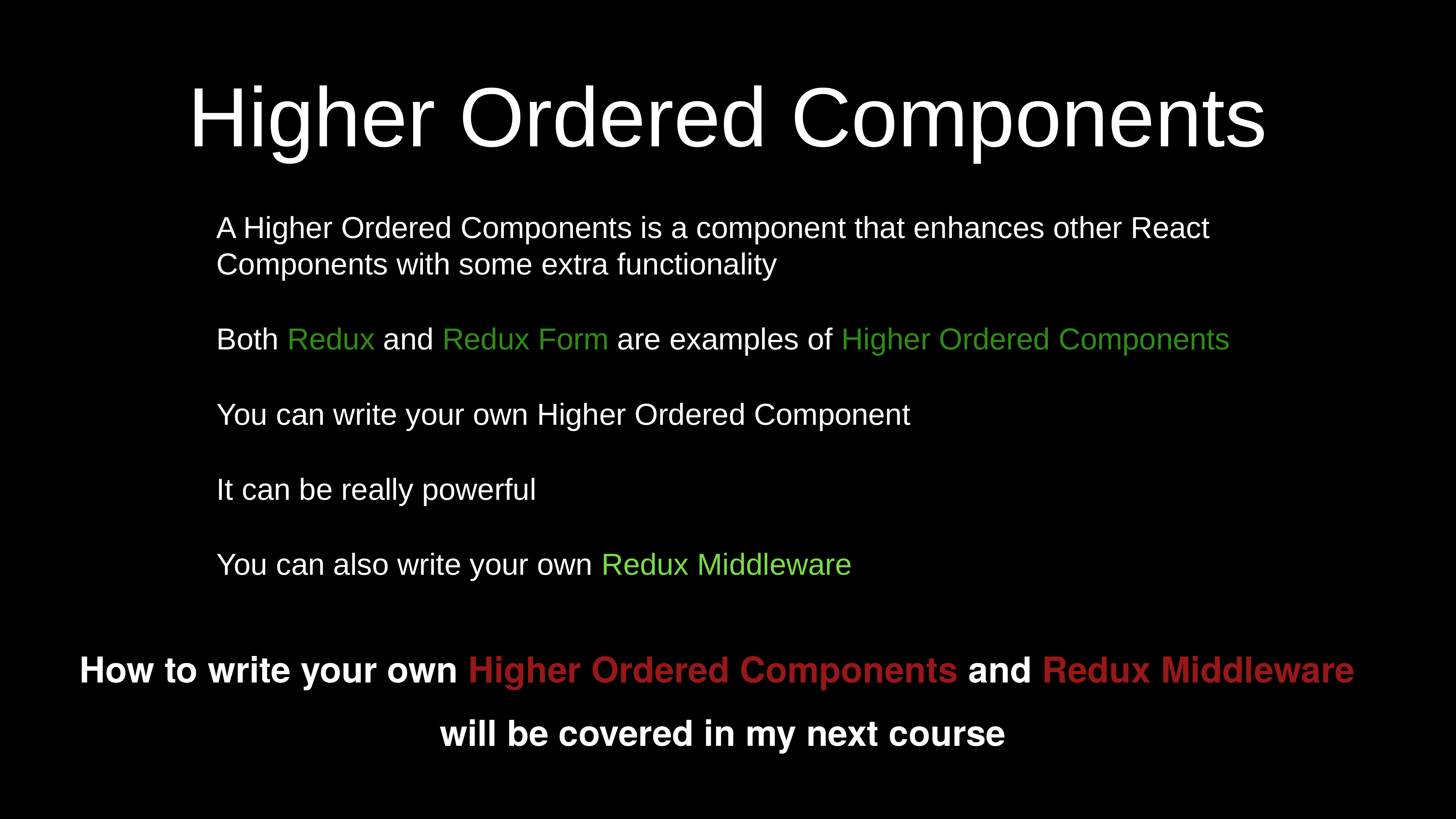

# Higher Ordered Components
A Higher Ordered Components is a component that enhances other React
Components with some extra functionality
Both Redux and Redux Form are examples of Higher Ordered Components
You can write your own Higher Ordered Component
It can be really powerful
You can also write your own Redux Middleware
How to write your own Higher Ordered Components and Redux Middleware
will be covered in my next course